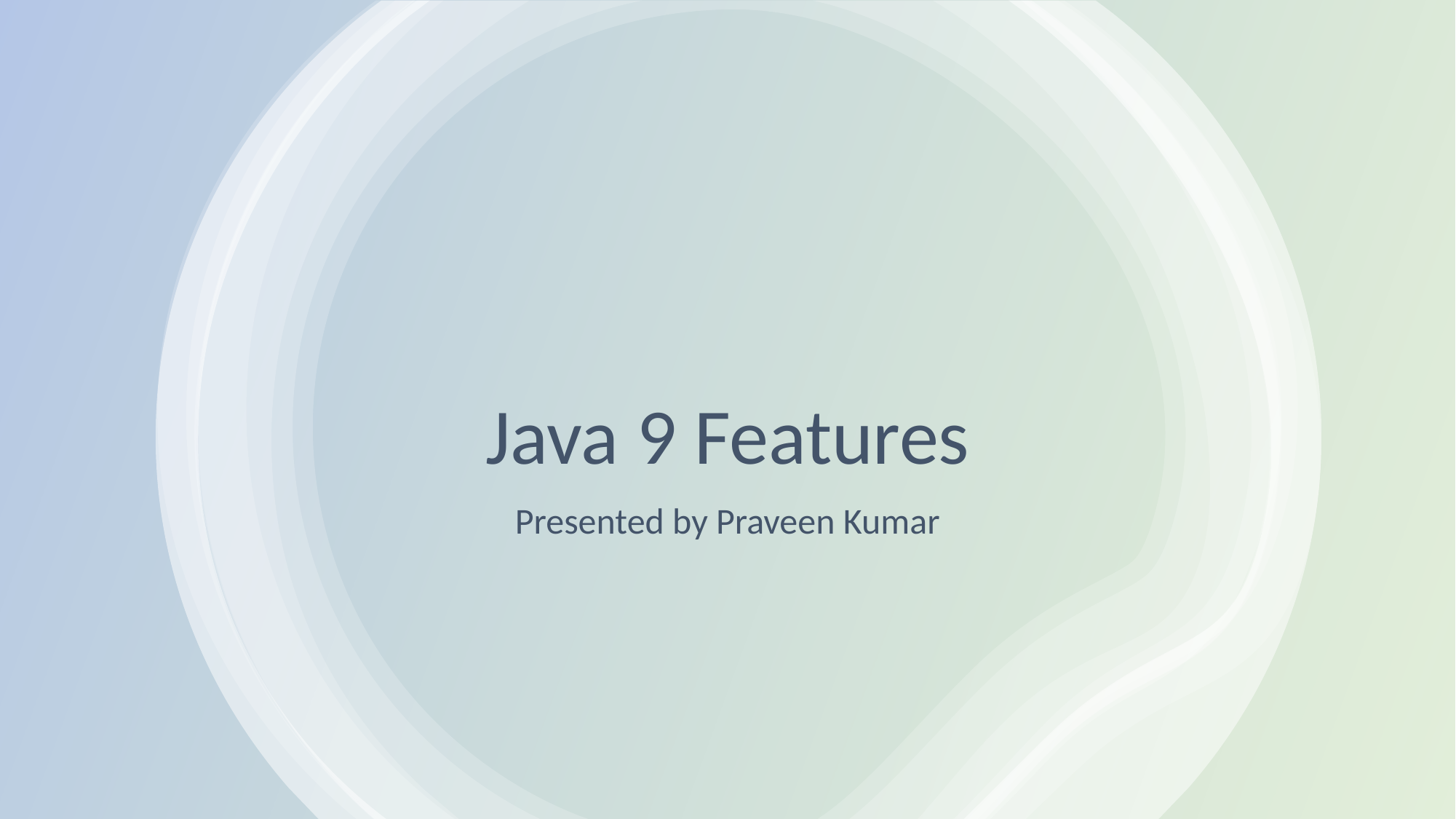

# Java 9 Features
Presented by Praveen Kumar